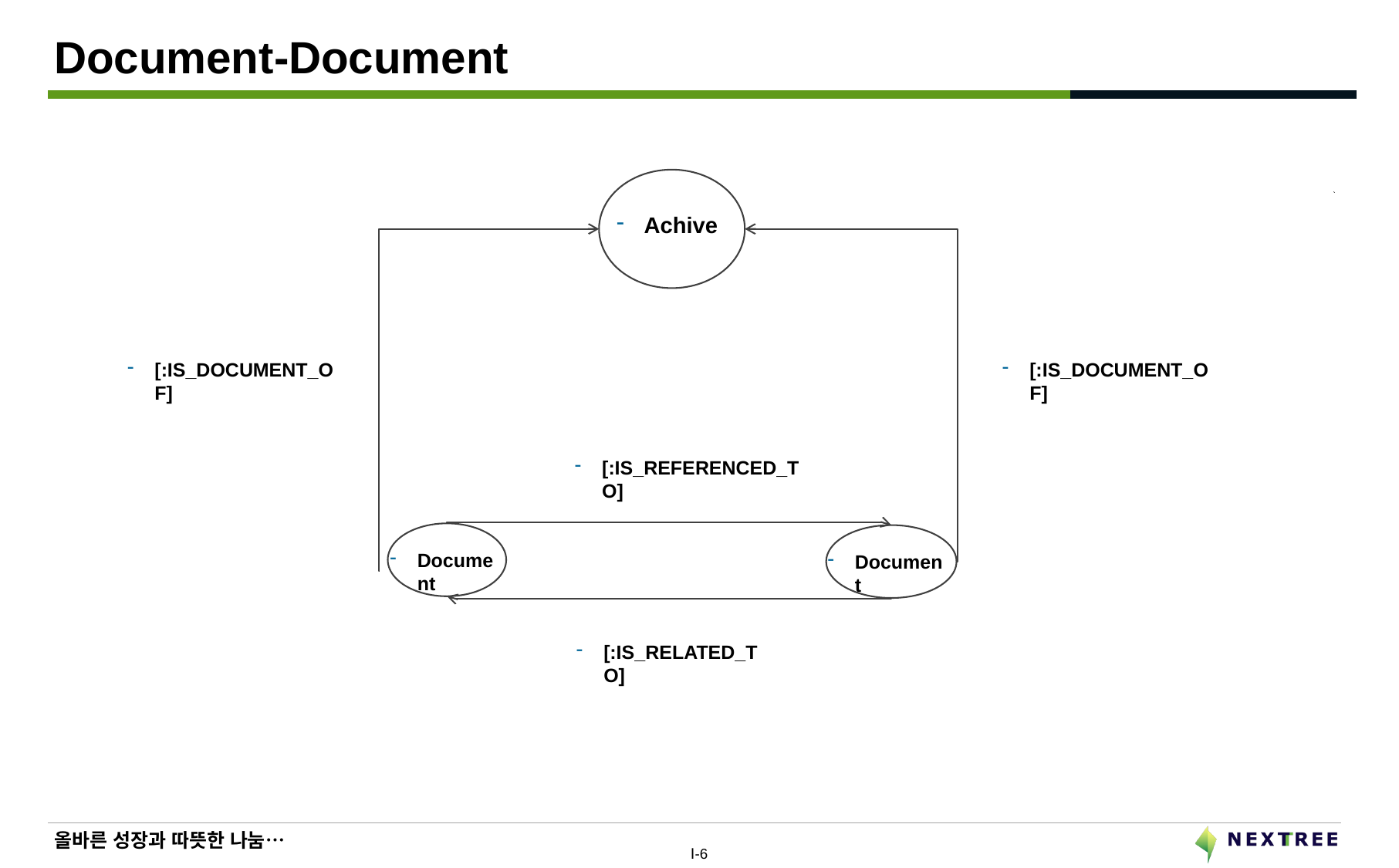

# Document-Document

Achive
[:IS_DOCUMENT_OF]
[:IS_DOCUMENT_OF]
[:IS_REFERENCED_TO]

Document

Document
[:IS_RELATED_TO]